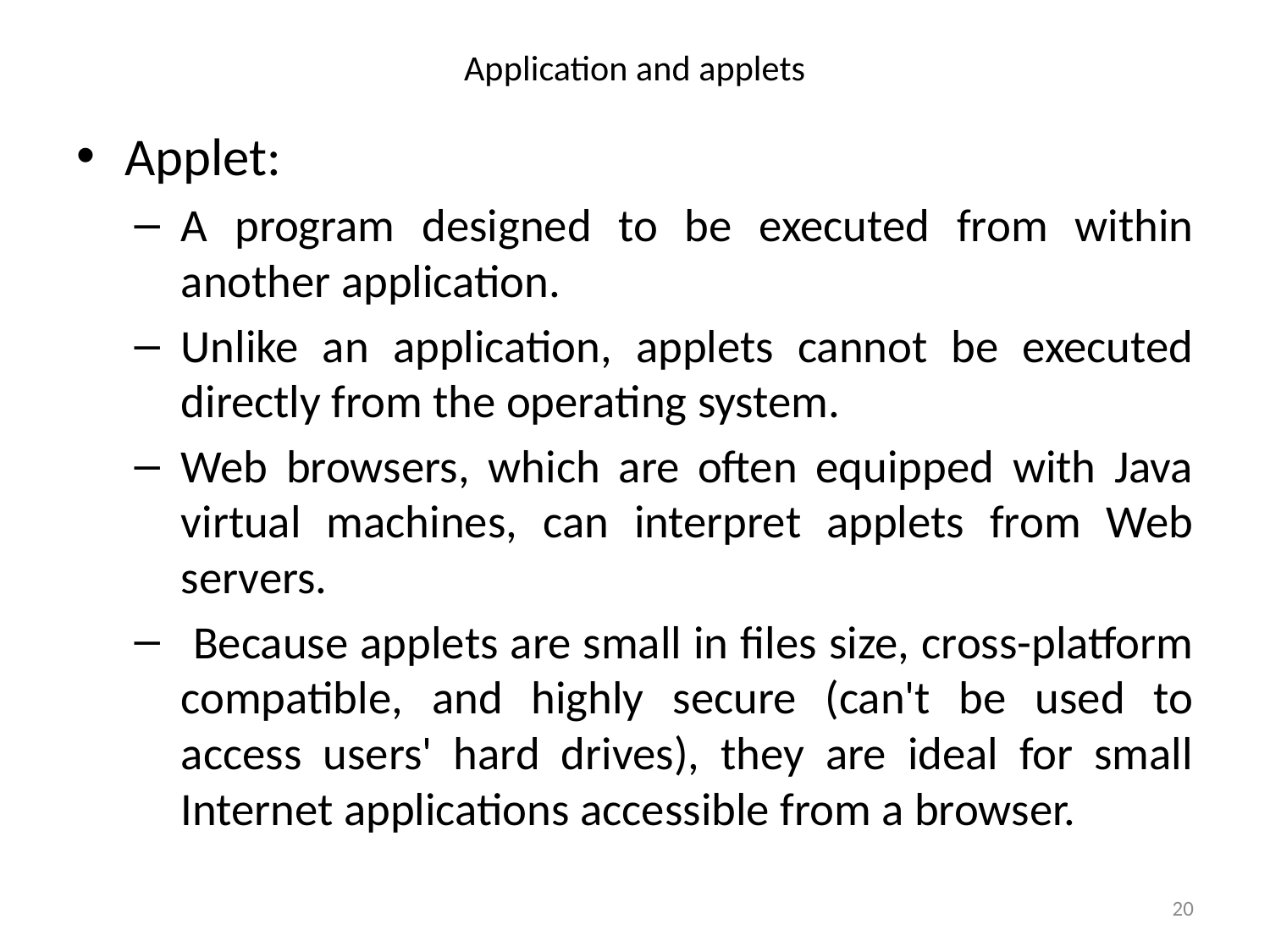

# Application and applets
Applet:
A program designed to be executed from within another application.
Unlike an application, applets cannot be executed directly from the operating system.
Web browsers, which are often equipped with Java virtual machines, can interpret applets from Web servers.
 Because applets are small in files size, cross-platform compatible, and highly secure (can't be used to access users' hard drives), they are ideal for small Internet applications accessible from a browser.
20